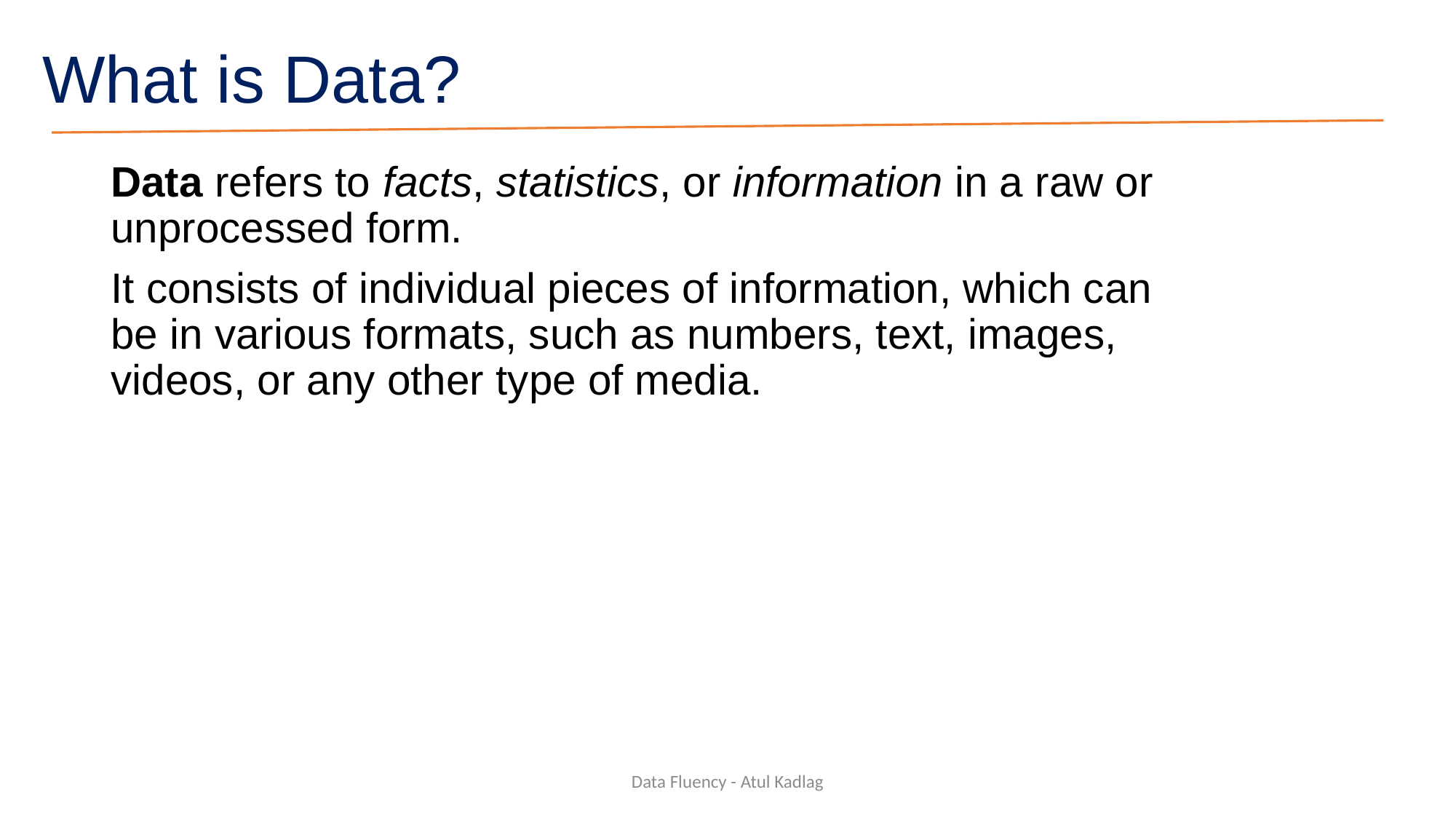

# What is Data?
Data refers to facts, statistics, or information in a raw or unprocessed form.
It consists of individual pieces of information, which can be in various formats, such as numbers, text, images, videos, or any other type of media.
Data Fluency - Atul Kadlag